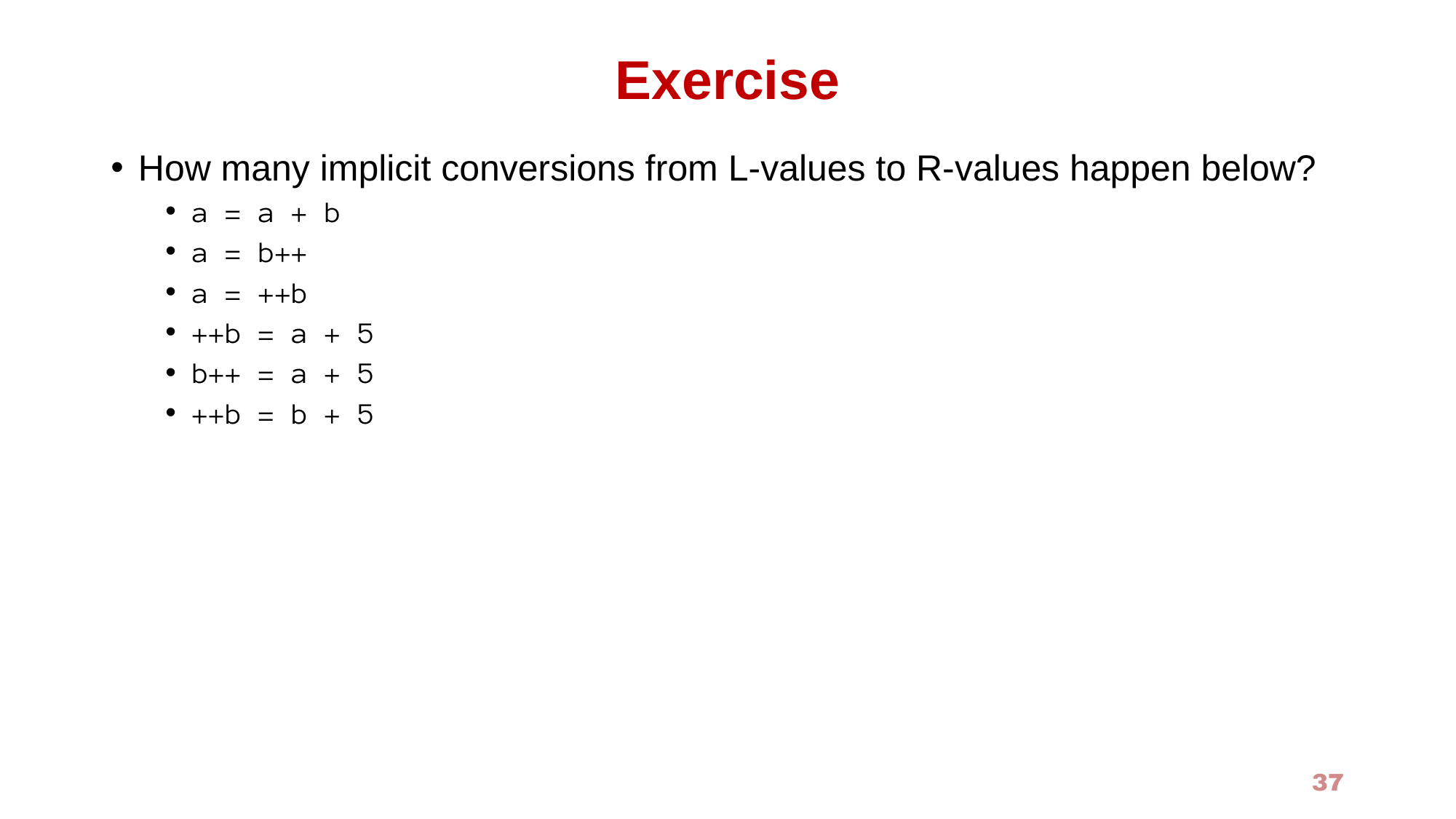

# Exercise
How many implicit conversions from L-values to R-values happen below?
a = a + b
a = b++
a = ++b
++b = a + 5
b++ = a + 5
++b = b + 5

37